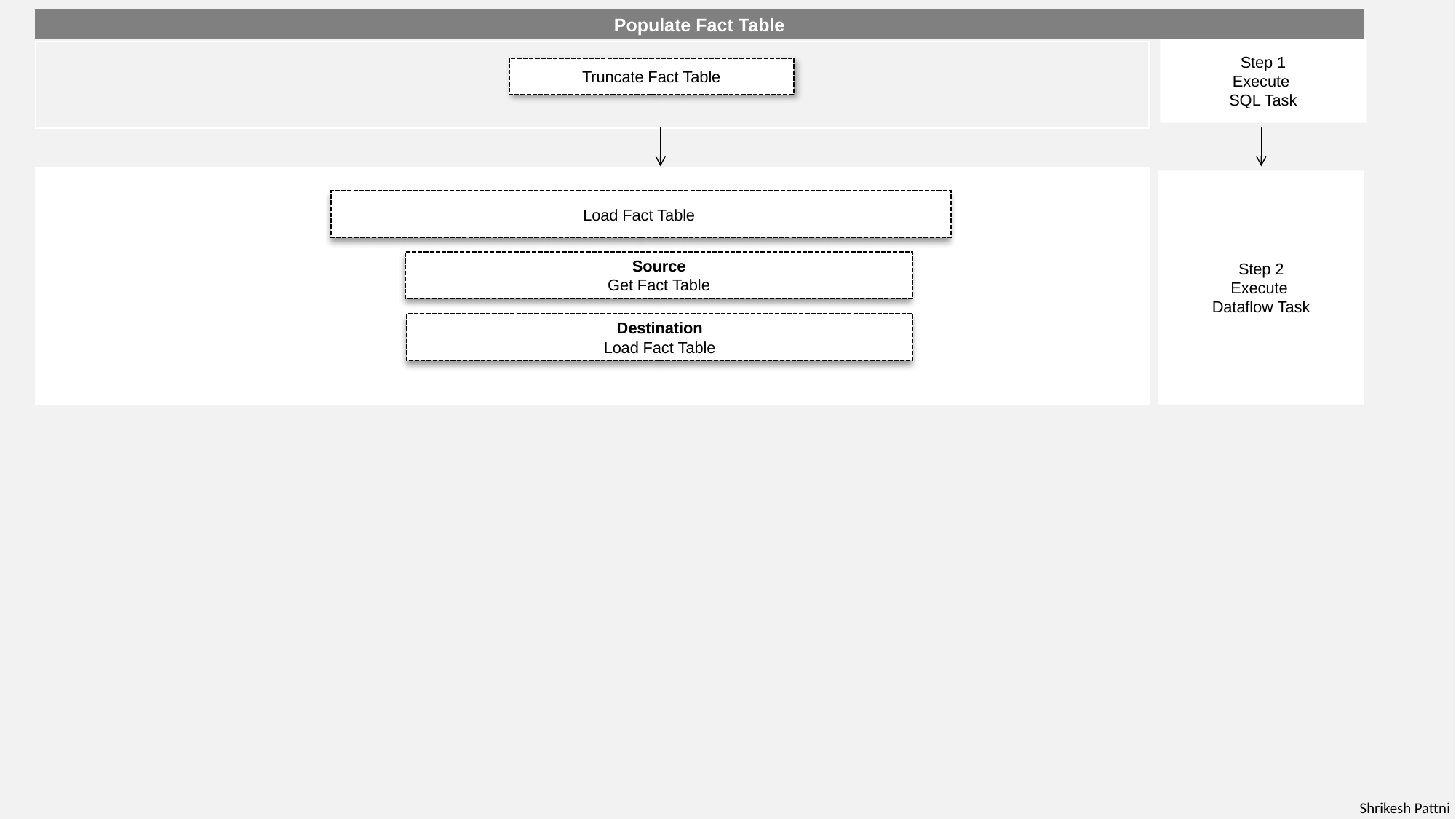

Populate Fact Table
Step 1
Execute
SQL Task

Truncate Fact Table

Step 2
Execute
Dataflow Task
Load Fact Table
Source
Get Fact Table
Destination
Load Fact Table
Shrikesh Pattni